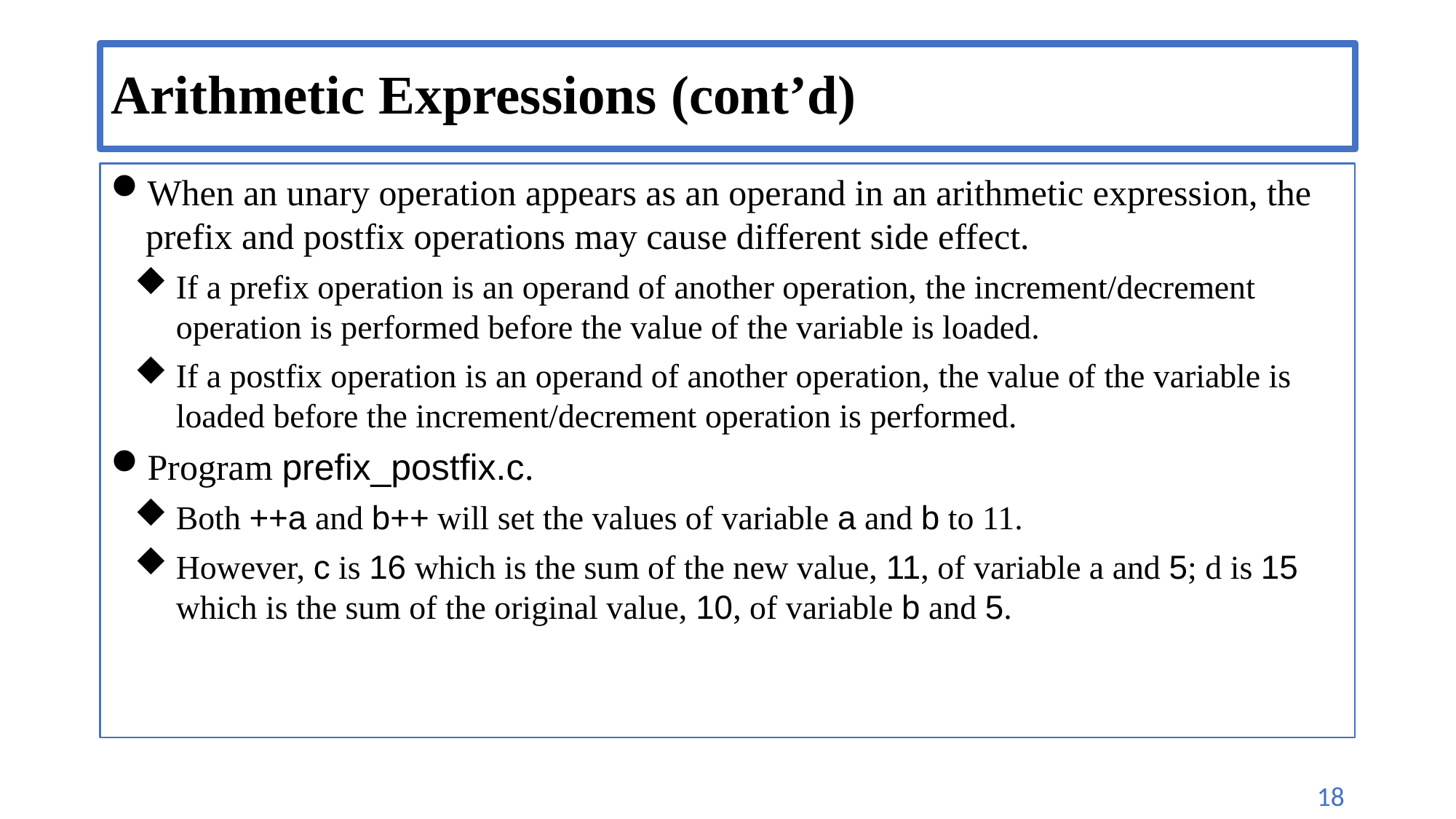

# Arithmetic Expressions (cont’d)
When an unary operation appears as an operand in an arithmetic expression, the prefix and postfix operations may cause different side effect.
If a prefix operation is an operand of another operation, the increment/decrement operation is performed before the value of the variable is loaded.
If a postfix operation is an operand of another operation, the value of the variable is loaded before the increment/decrement operation is performed.
Program prefix_postfix.c.
Both ++a and b++ will set the values of variable a and b to 11.
However, c is 16 which is the sum of the new value, 11, of variable a and 5; d is 15 which is the sum of the original value, 10, of variable b and 5.